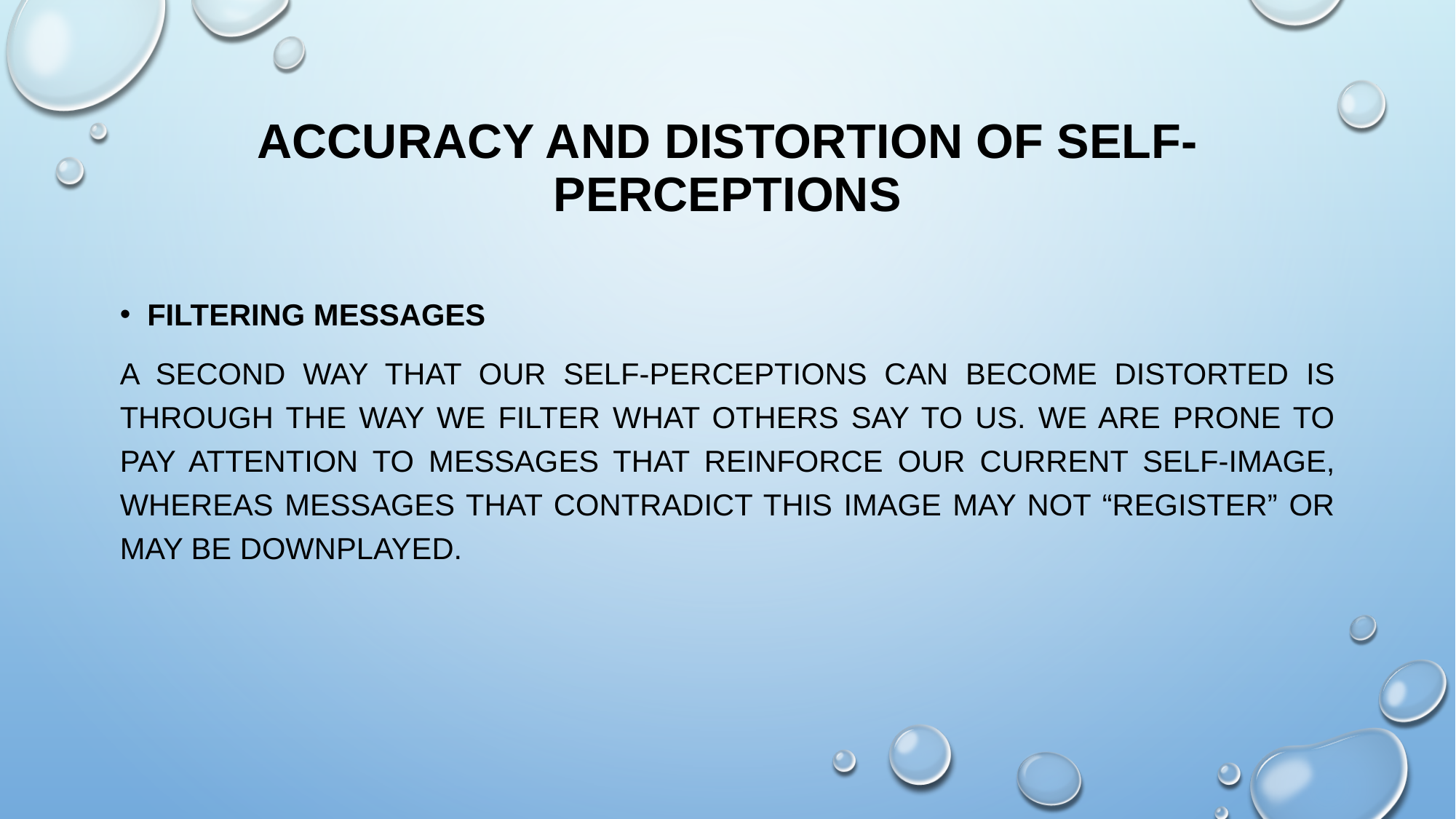

# Accuracy and Distortion of Self-Perceptions
Filtering messages
A second way that our self-perceptions can become distorted is through the way we filter what others say to us. We are prone to pay attention to messages that reinforce our current self-image, whereas messages that contradict this image may not “register” or may be downplayed.